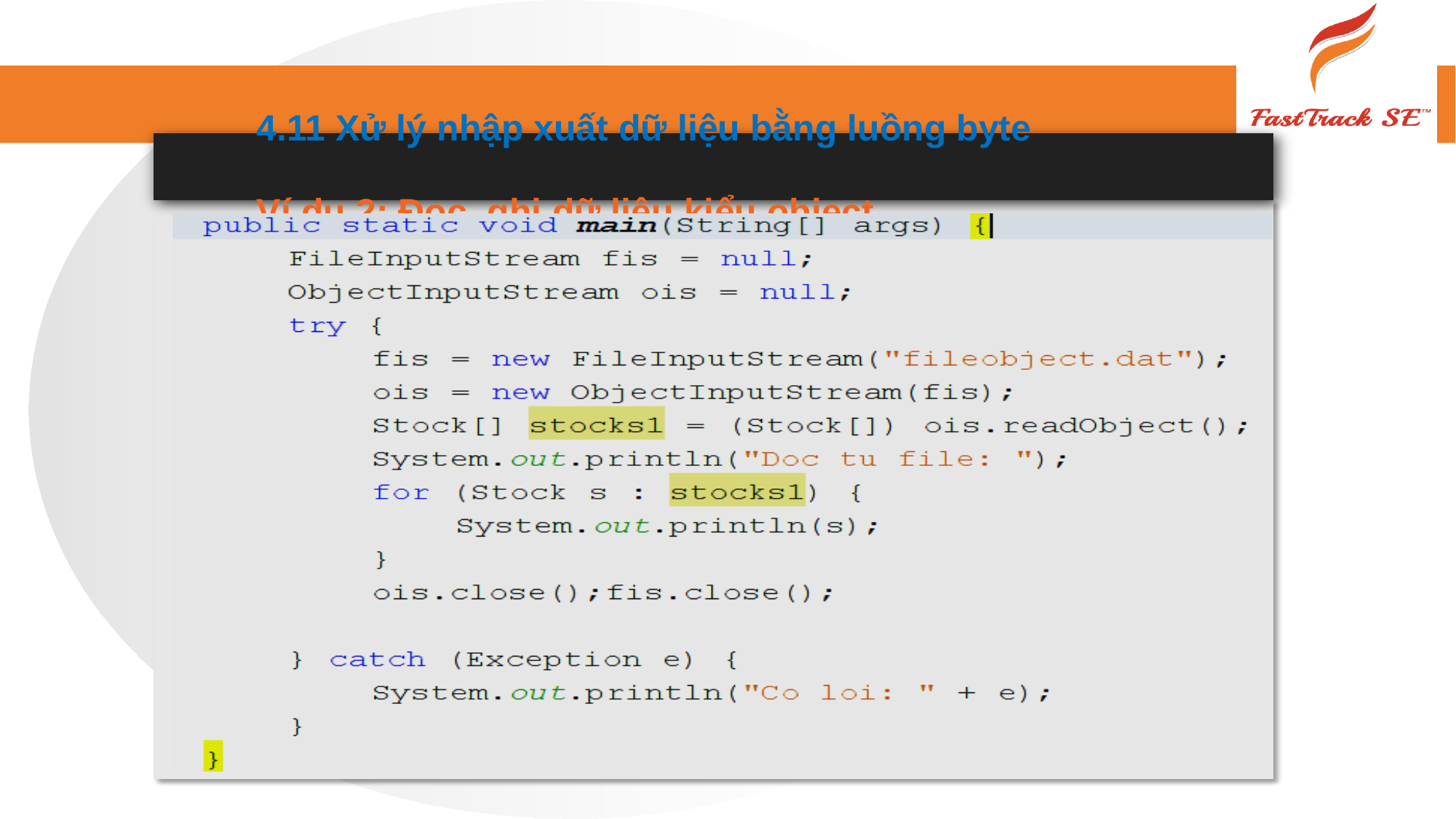

4.11 Xử lý nhập xuất dữ liệu bằng luồng byte
Ví dụ 2: Đọc, ghi dữ liệu kiểu object